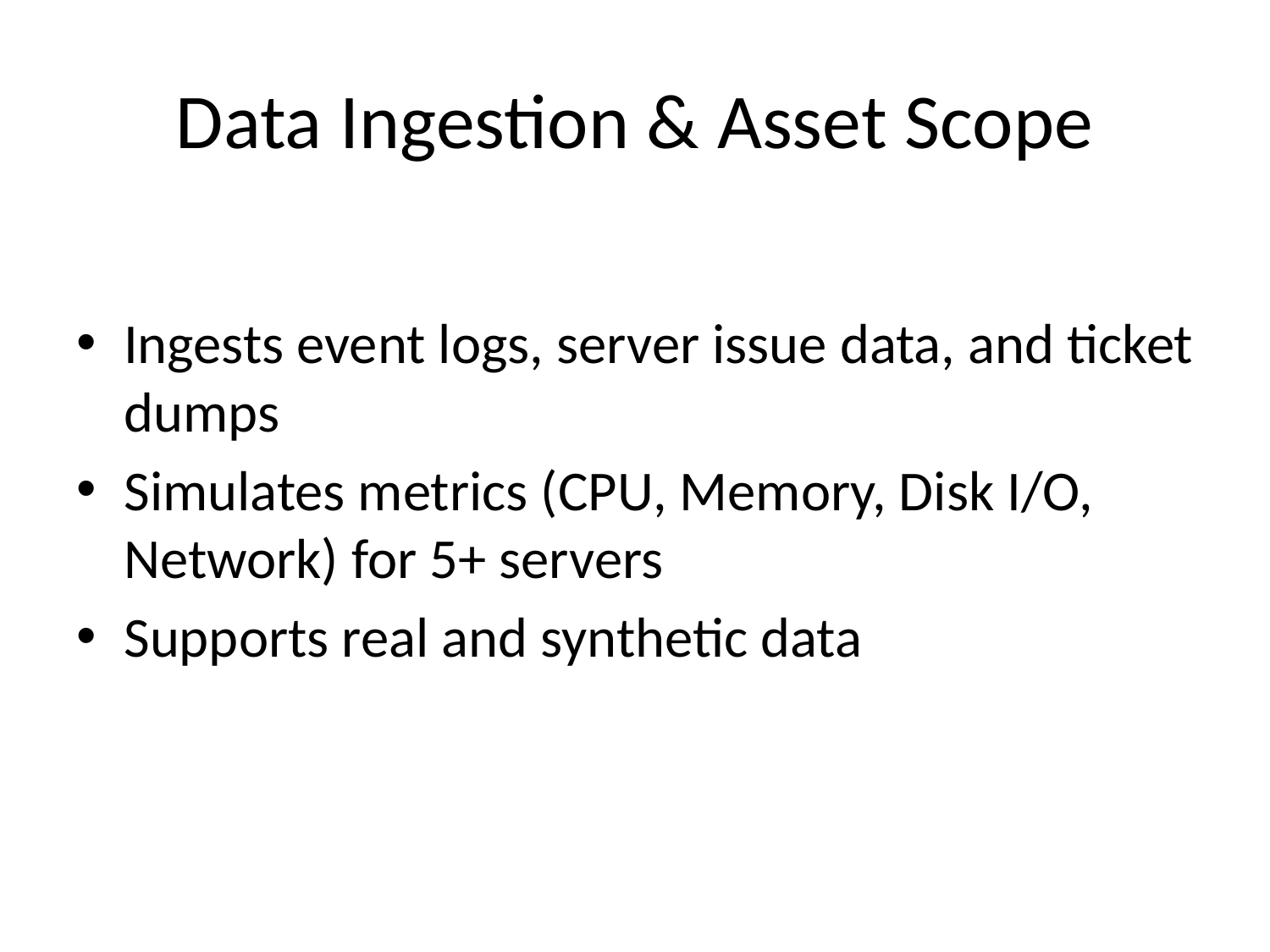

# Data Ingestion & Asset Scope

Ingests event logs, server issue data, and ticket dumps
Simulates metrics (CPU, Memory, Disk I/O, Network) for 5+ servers
Supports real and synthetic data